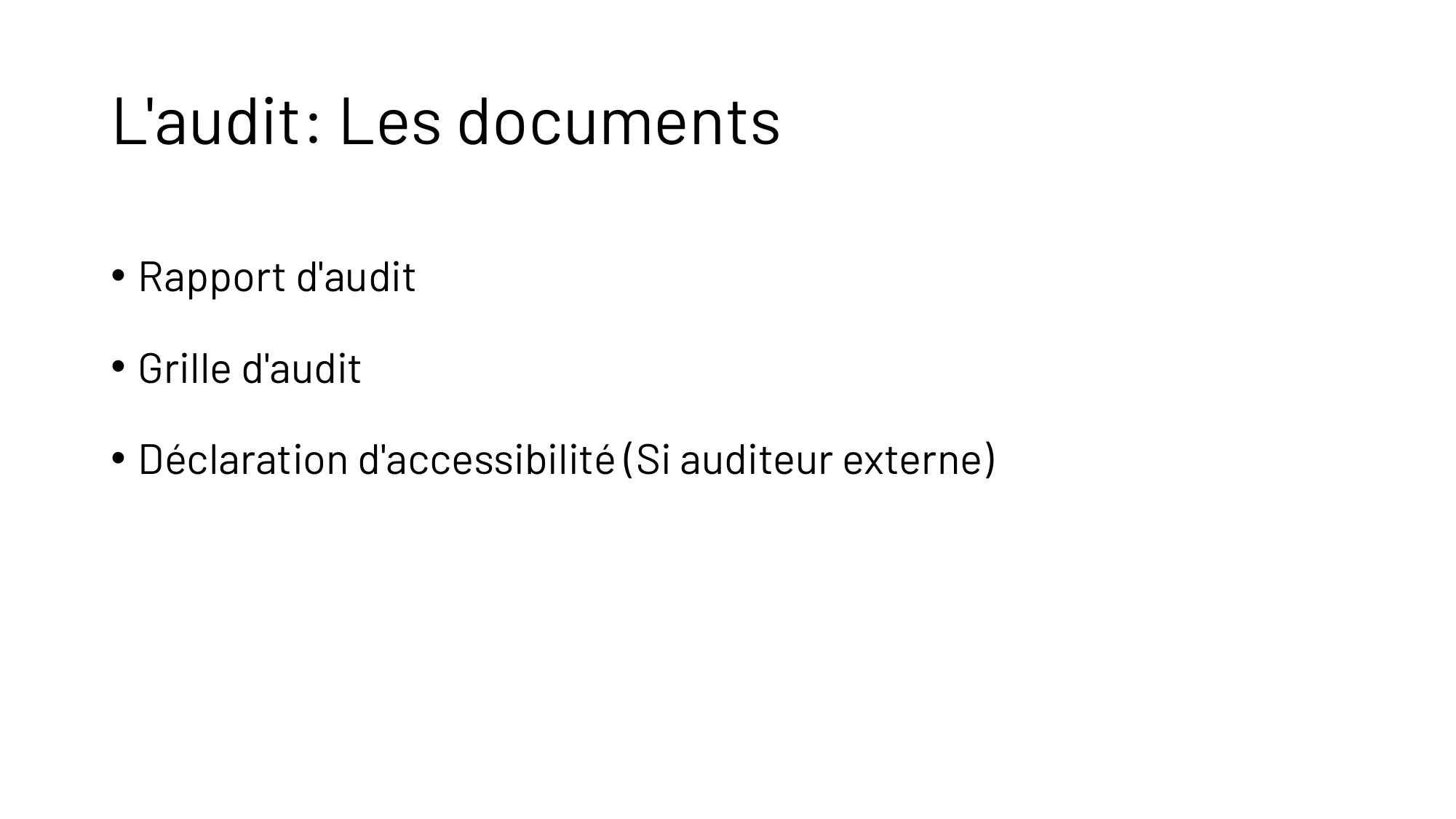

# L'audit: Les documents
Rapport d'audit
Grille d'audit
Déclaration d'accessibilité (Si auditeur externe)